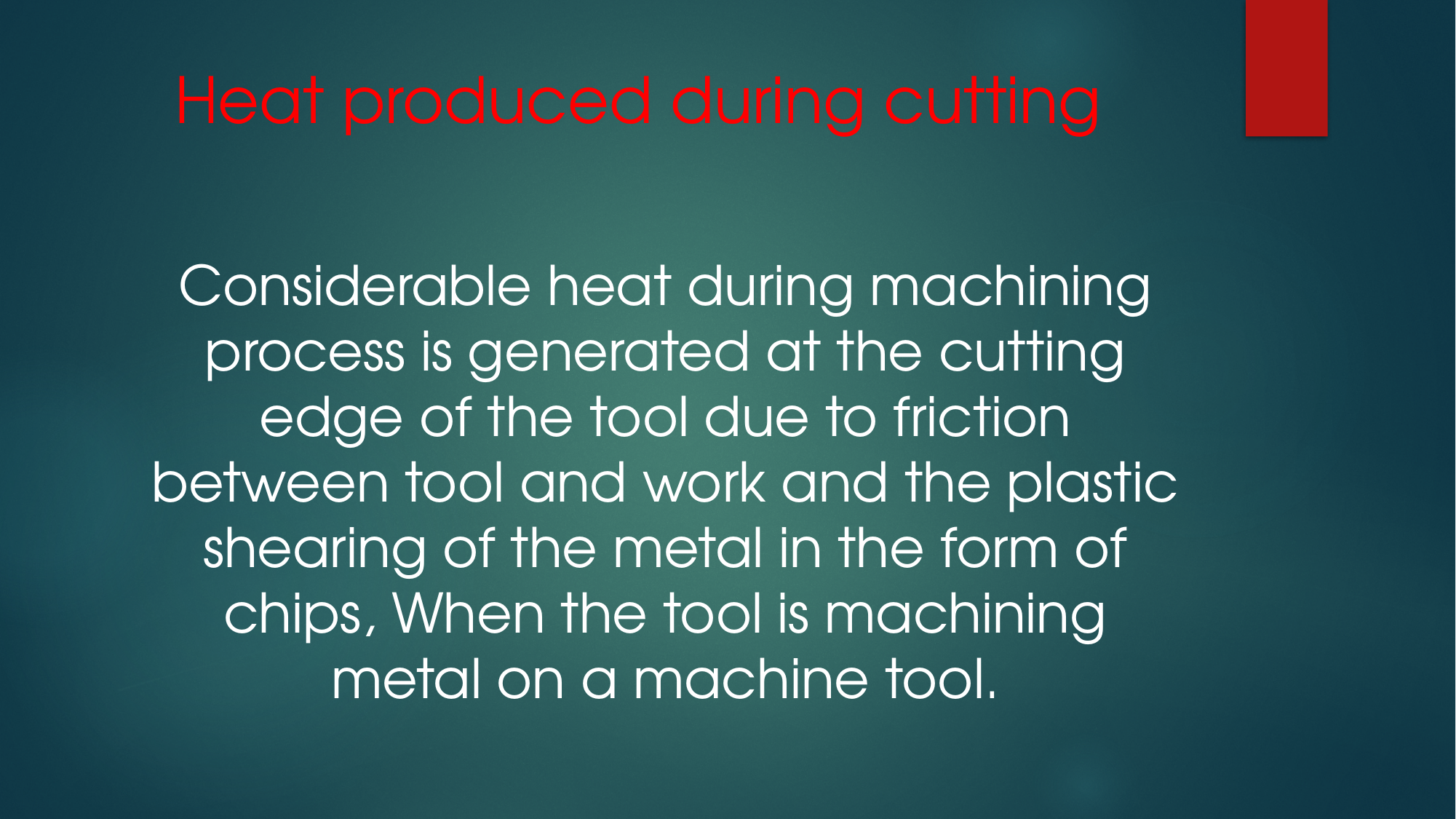

# Heat produced during cutting
Considerable heat during machining process is generated at the cutting edge of the tool due to friction between tool and work and the plastic shearing of the metal in the form of chips, When the tool is machining metal on a machine tool.